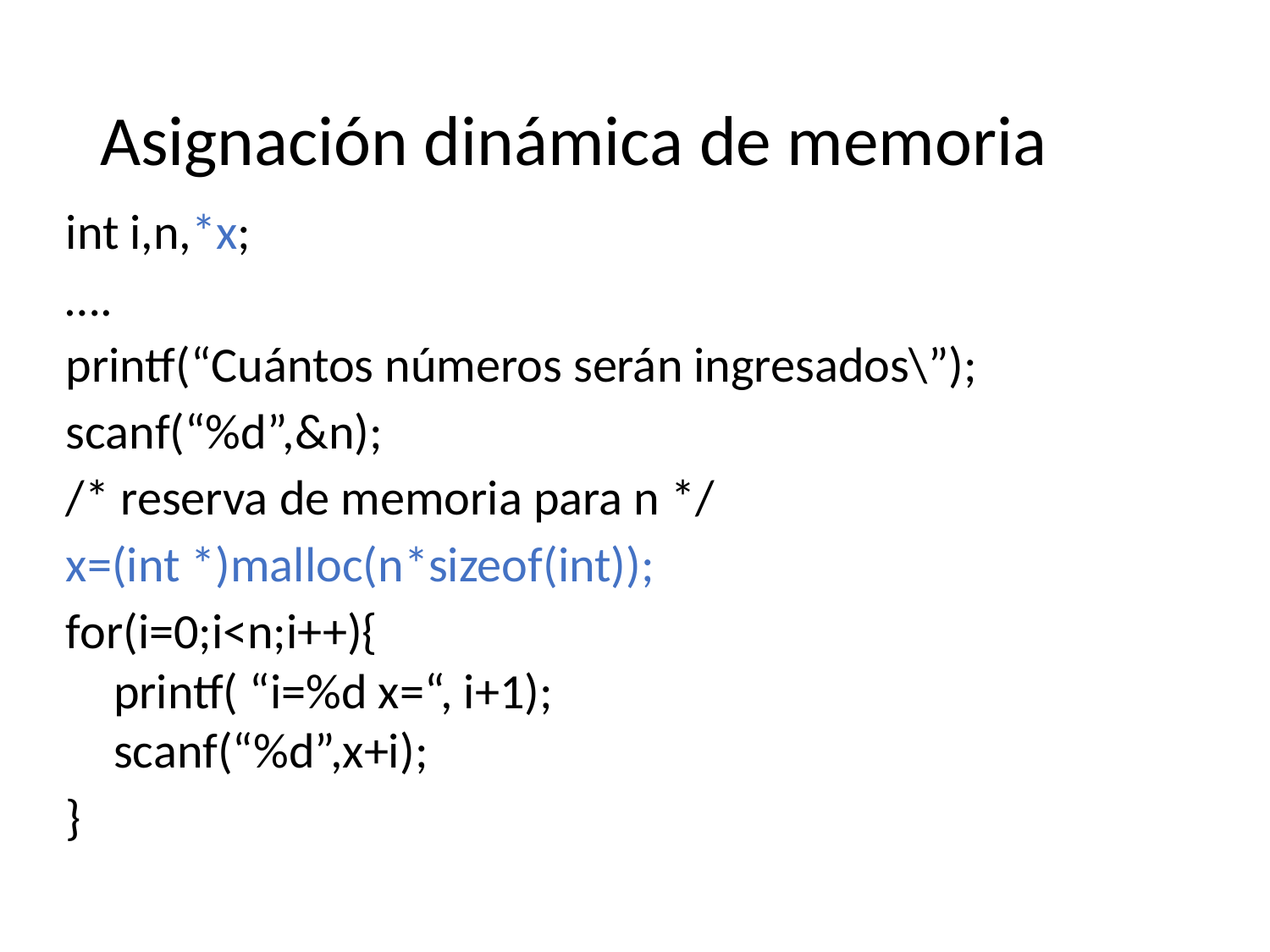

# Asignación dinámica de memoria
int i,n,*x;
….
printf(“Cuántos números serán ingresados\”);
scanf(“%d”,&n);
/* reserva de memoria para n */
x=(int *)malloc(n*sizeof(int));
for(i=0;i<n;i++){
printf( “i=%d x=“, i+1);
scanf(“%d”,x+i);
}